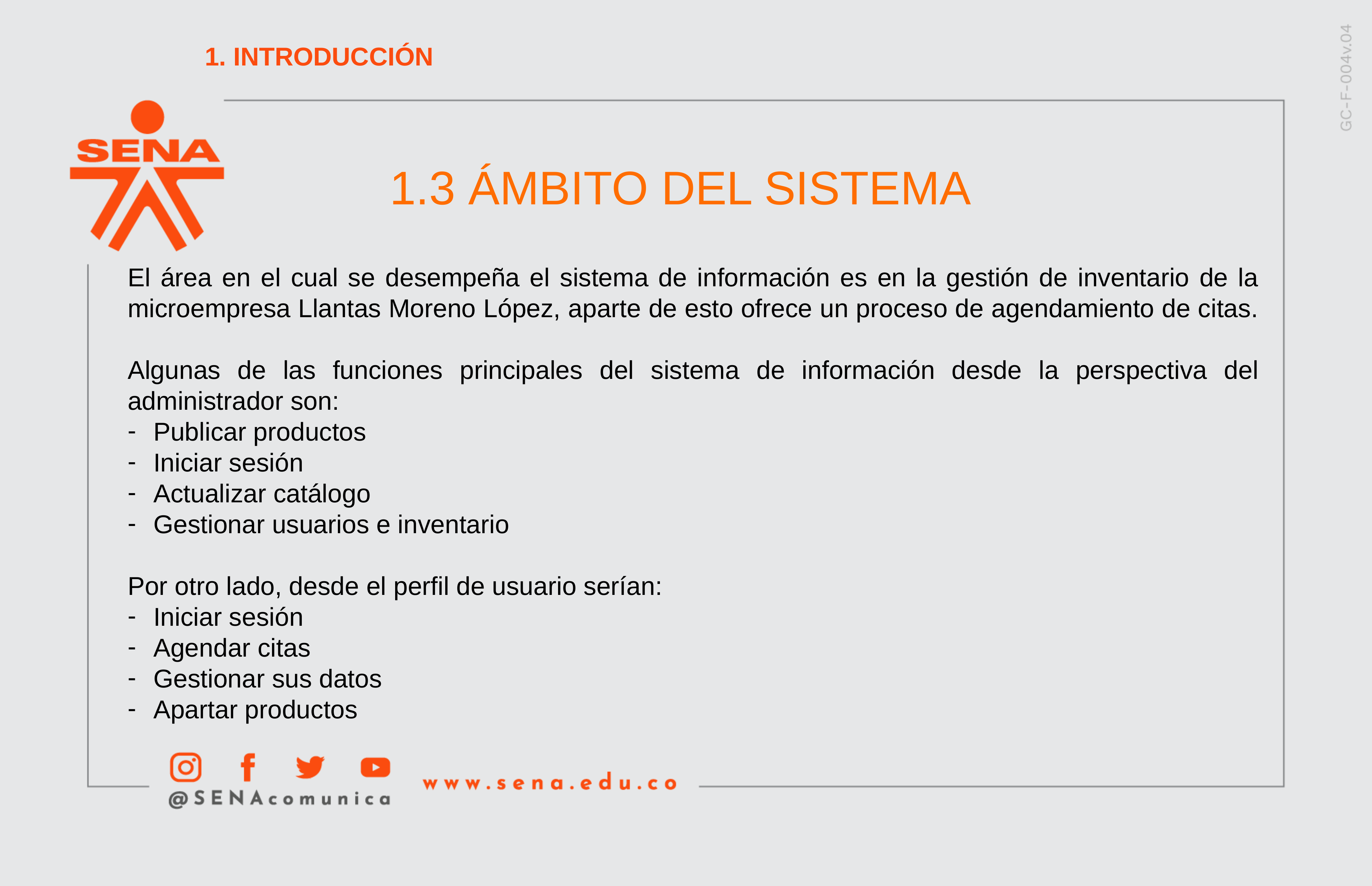

1. INTRODUCCIÓN
1.3 ÁMBITO DEL SISTEMA
El área en el cual se desempeña el sistema de información es en la gestión de inventario de la microempresa Llantas Moreno López, aparte de esto ofrece un proceso de agendamiento de citas.

Algunas de las funciones principales del sistema de información desde la perspectiva del administrador son:
Publicar productos
Iniciar sesión
Actualizar catálogo
Gestionar usuarios e inventario

Por otro lado, desde el perfil de usuario serían:
Iniciar sesión
Agendar citas
Gestionar sus datos
Apartar productos